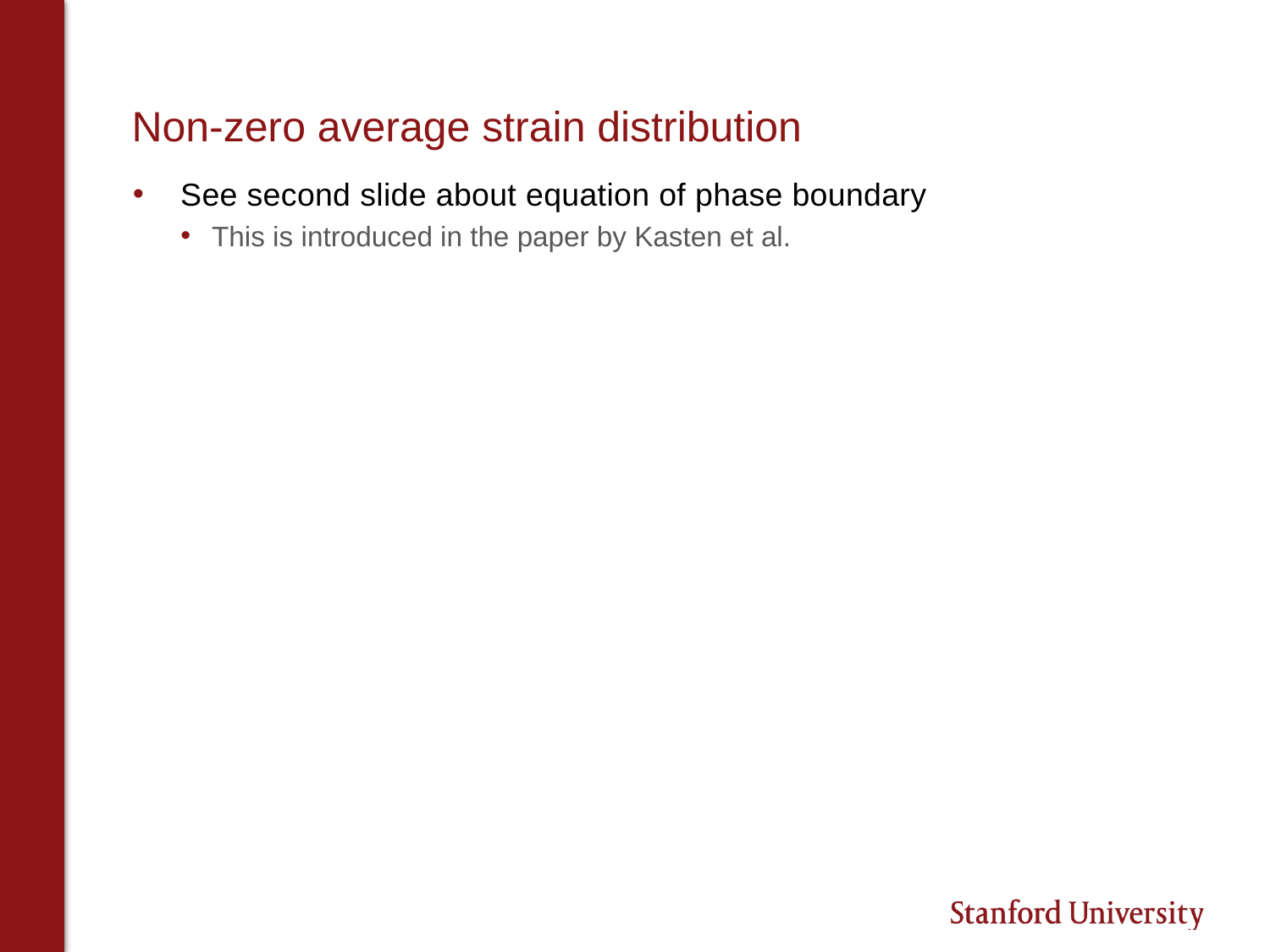

# Non-zero average strain distribution
See second slide about equation of phase boundary
This is introduced in the paper by Kasten et al.